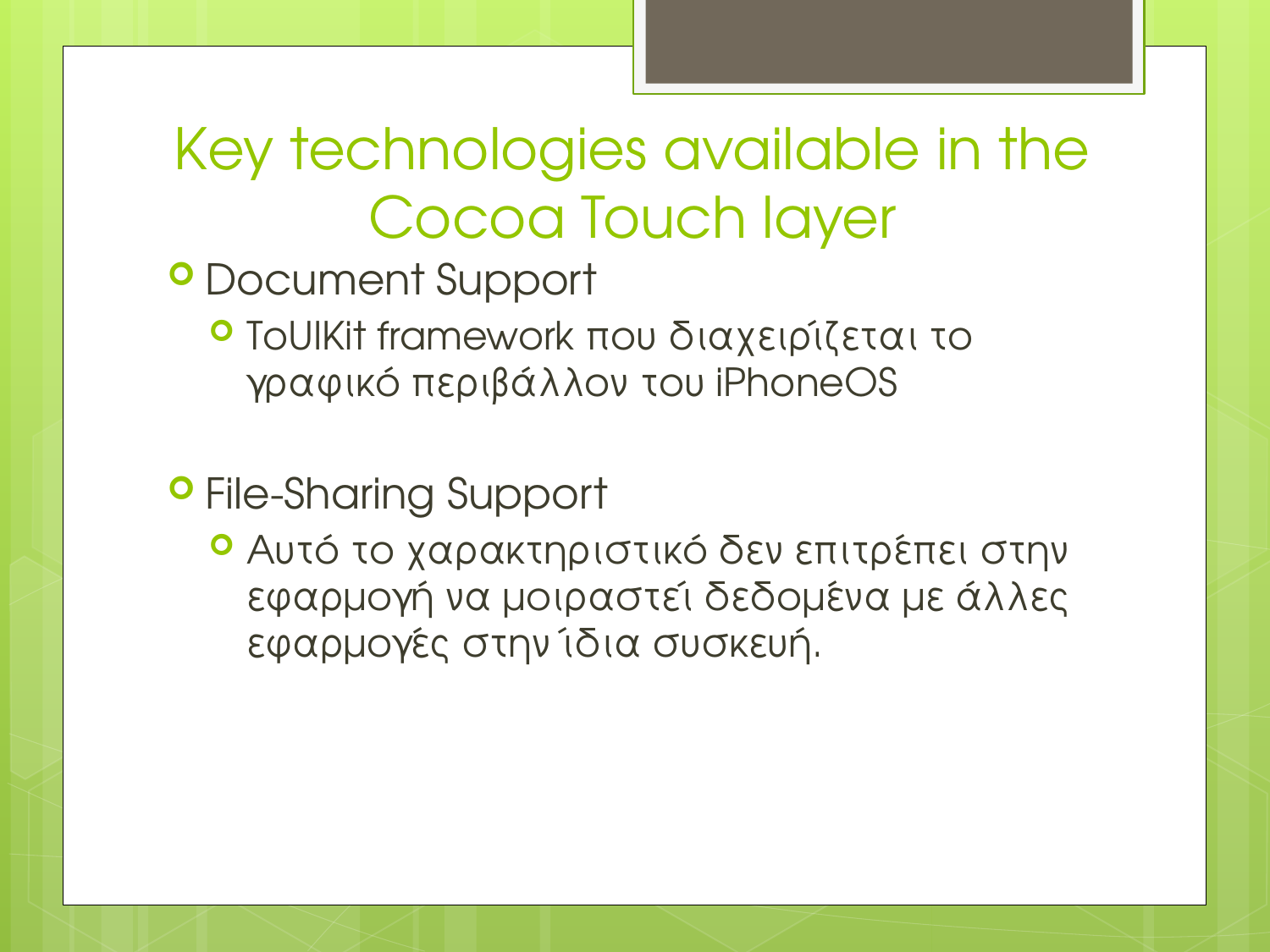

# Κey technologies available in the Cocoa Touch layer
Document Support
ΤοUIKit framework που διαχειρίζεται το γραφικό περιβάλλον του iPhoneOS

File-Sharing Support
Αυτό το χαρακτηριστικό δεν επιτρέπει στην εφαρμογή να μοιραστεί δεδομένα με άλλες εφαρμογές στην ίδια συσκευή.